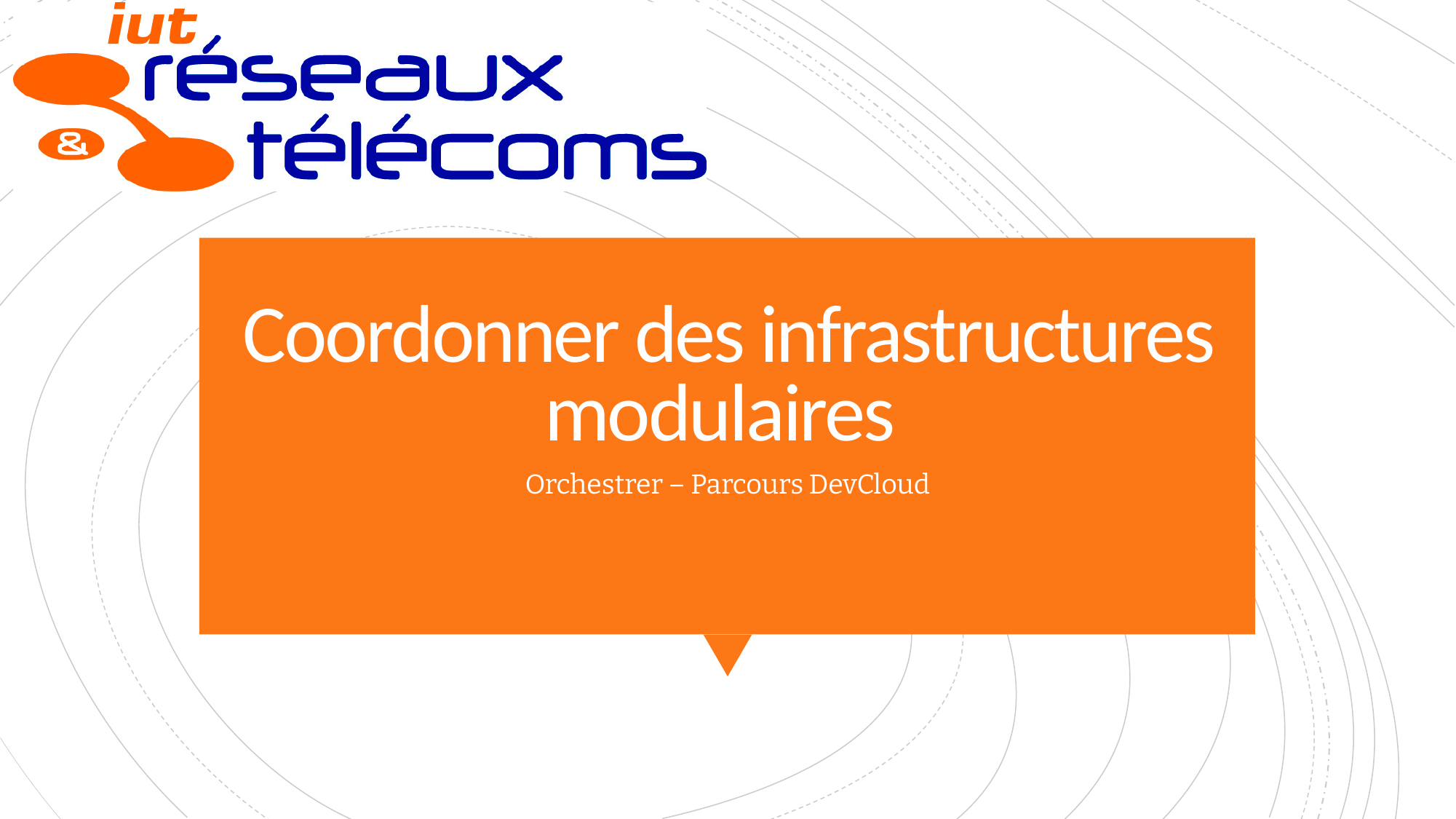

# Coordonner des infrastructures modulaires
Orchestrer – Parcours DevCloud